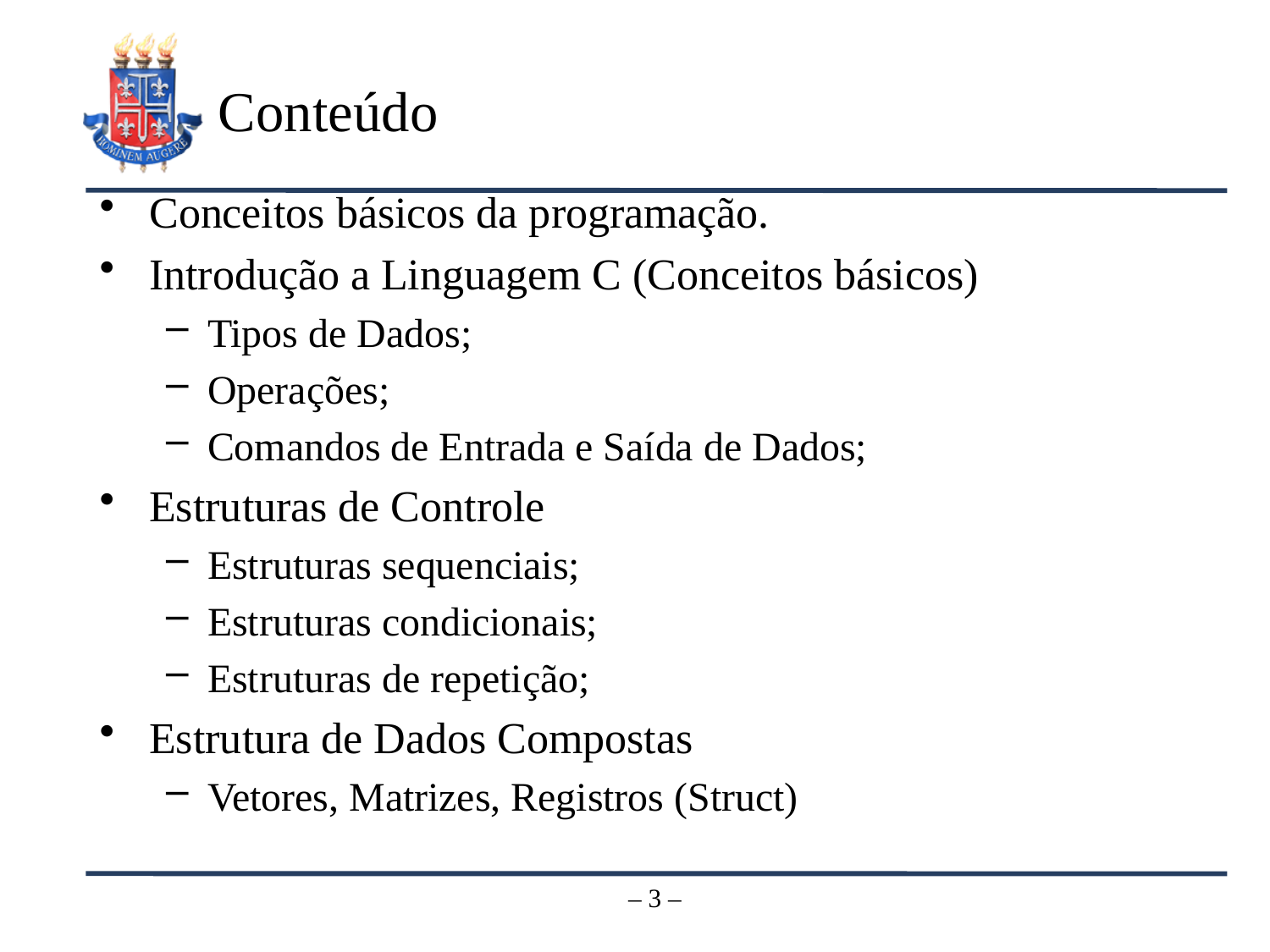

# Conteúdo
Conceitos básicos da programação.
Introdução a Linguagem C (Conceitos básicos)
Tipos de Dados;
Operações;
Comandos de Entrada e Saída de Dados;
Estruturas de Controle
Estruturas sequenciais;
Estruturas condicionais;
Estruturas de repetição;
Estrutura de Dados Compostas
Vetores, Matrizes, Registros (Struct)
– 3 –